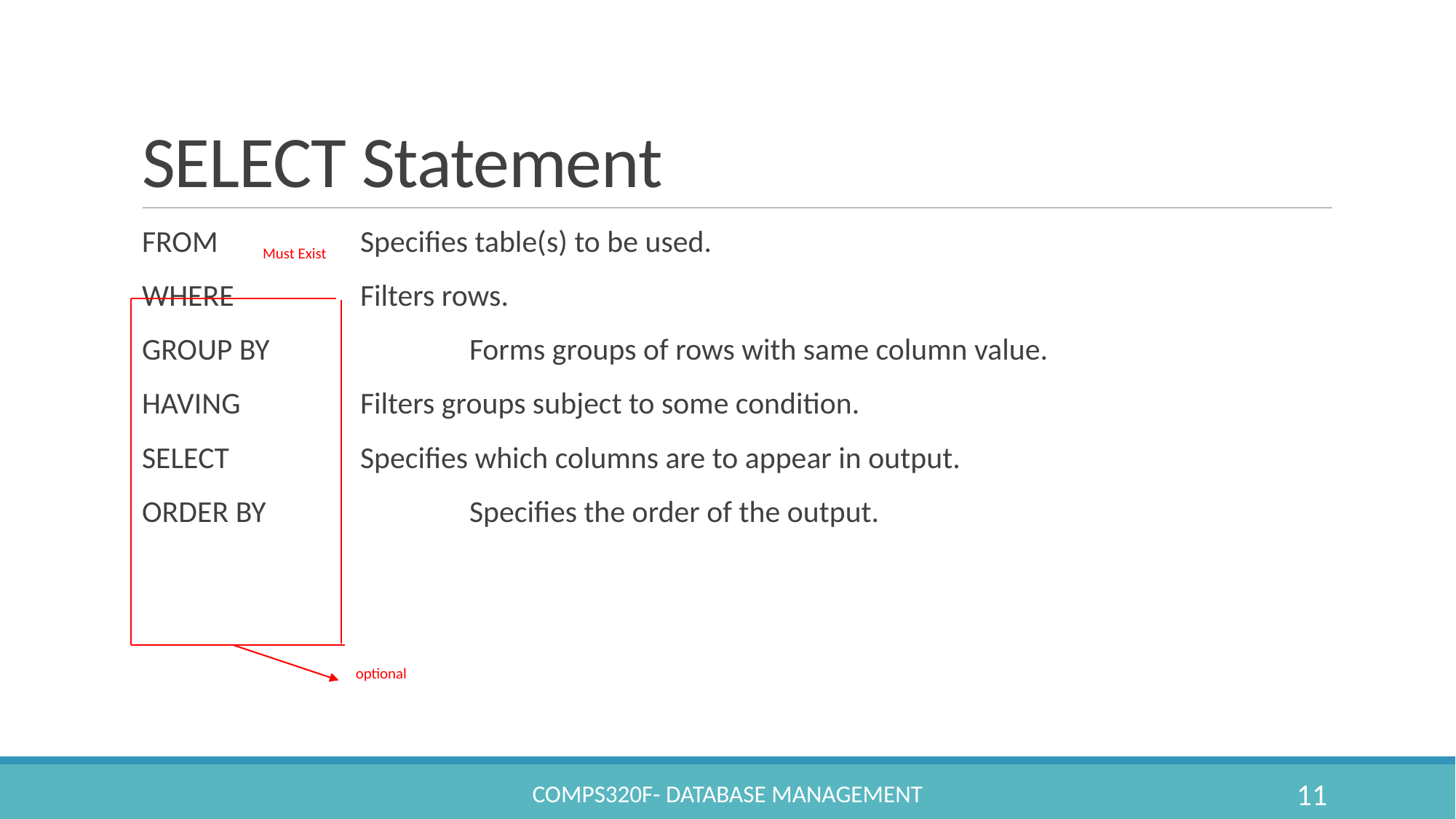

# SELECT Statement
FROM		Specifies table(s) to be used.
WHERE		Filters rows.
GROUP BY		Forms groups of rows with same column value.
HAVING		Filters groups subject to some condition.
SELECT		Specifies which columns are to appear in output.
ORDER BY 		Specifies the order of the output.
Must Exist
optional
COMPS320F- Database Management
11